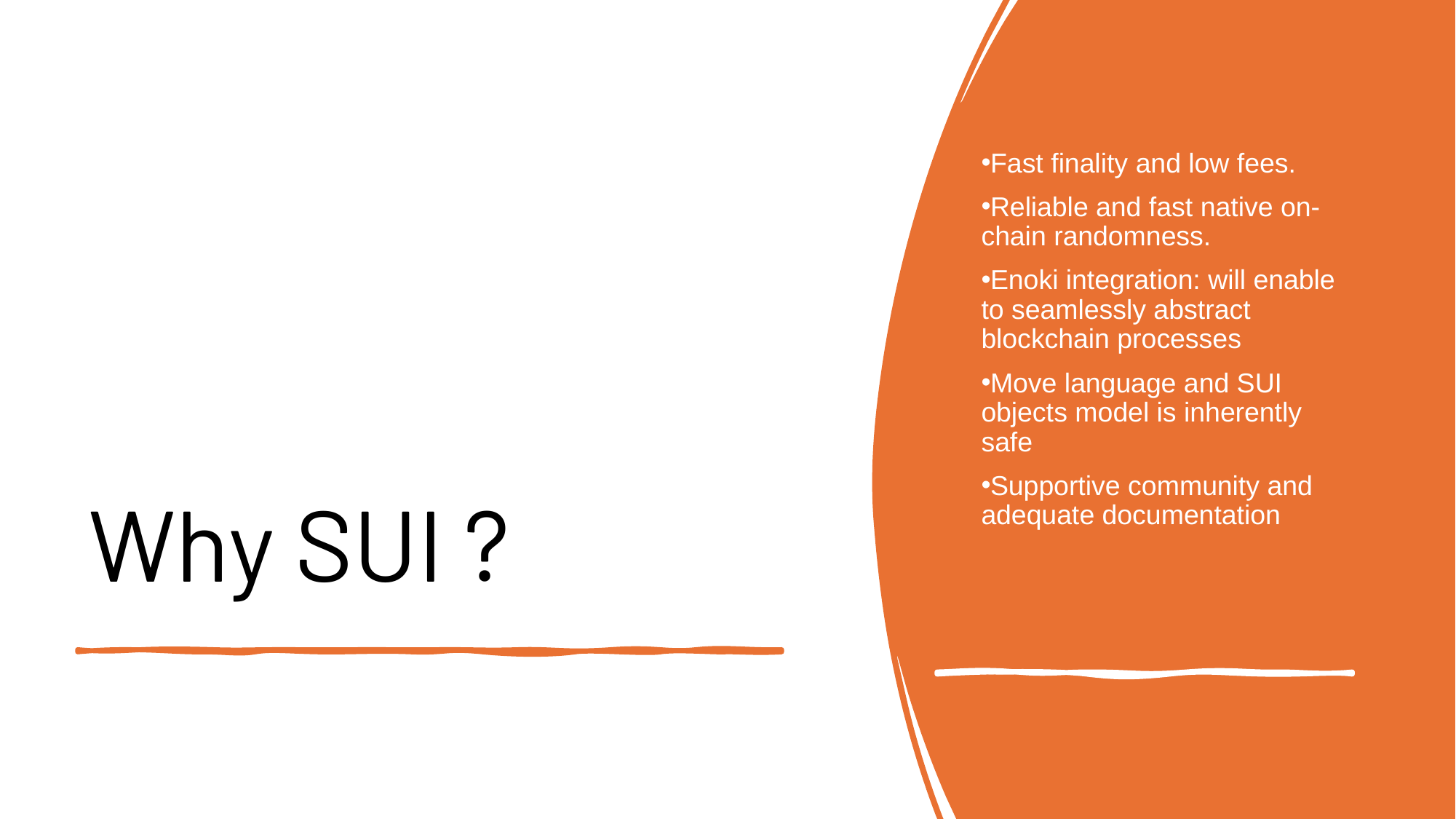

Fast finality and low fees.
Reliable and fast native on-chain randomness.
Enoki integration: will enable to seamlessly abstract blockchain processes
Move language and SUI objects model is inherently safe
Supportive community and adequate documentation

# Why SUI ?